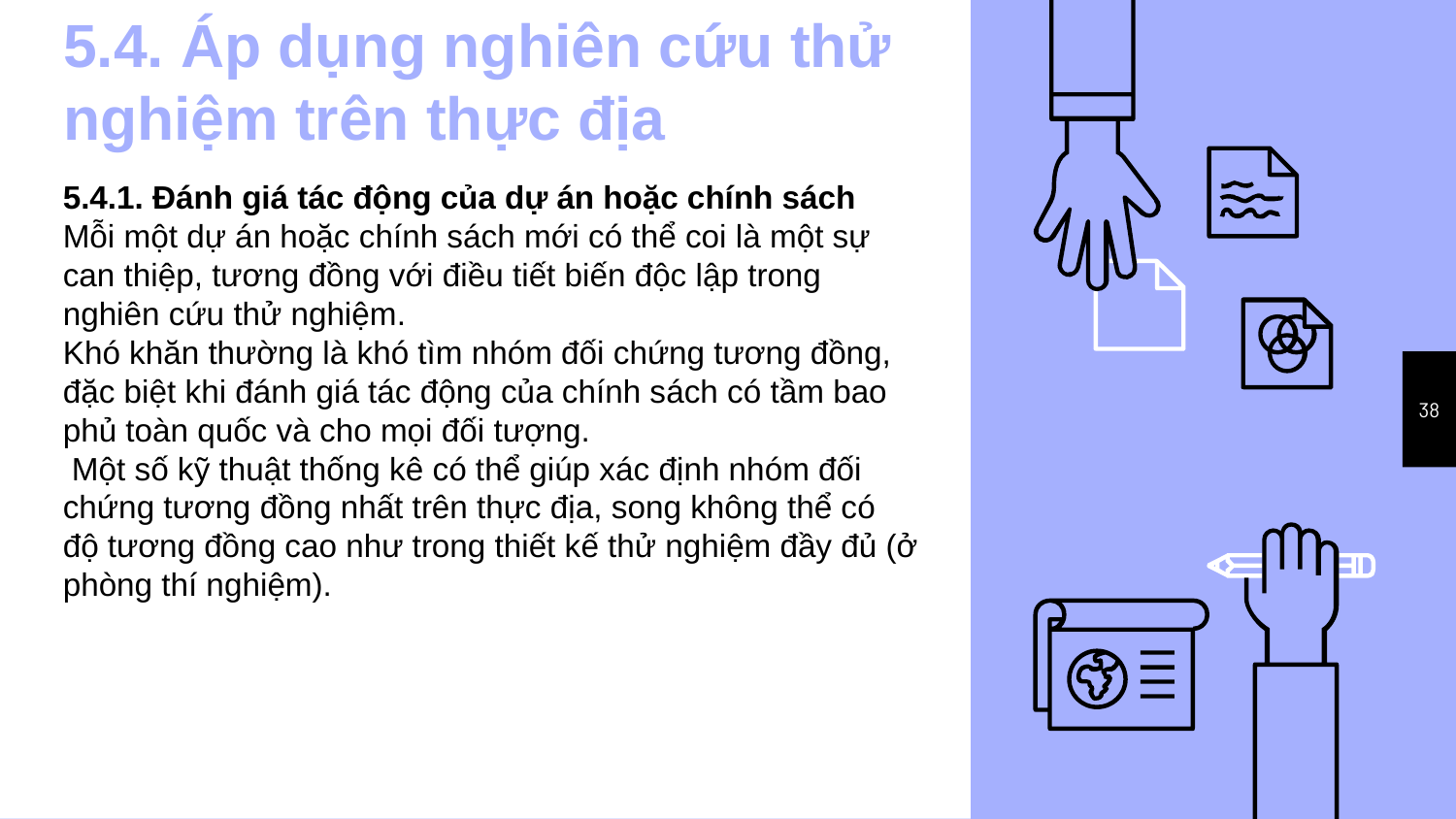

# 5.4. Áp dụng nghiên cứu thử nghiệm trên thực địa
5.4.1. Đánh giá tác động của dự án hoặc chính sách
Mỗi một dự án hoặc chính sách mới có thể coi là một sự can thiệp, tương đồng với điều tiết biến độc lập trong nghiên cứu thử nghiệm.
Khó khăn thường là khó tìm nhóm đối chứng tương đồng, đặc biệt khi đánh giá tác động của chính sách có tầm bao phủ toàn quốc và cho mọi đối tượng.
 Một số kỹ thuật thống kê có thể giúp xác định nhóm đối chứng tương đồng nhất trên thực địa, song không thể có độ tương đồng cao như trong thiết kế thử nghiệm đầy đủ (ở phòng thí nghiệm).

38
38